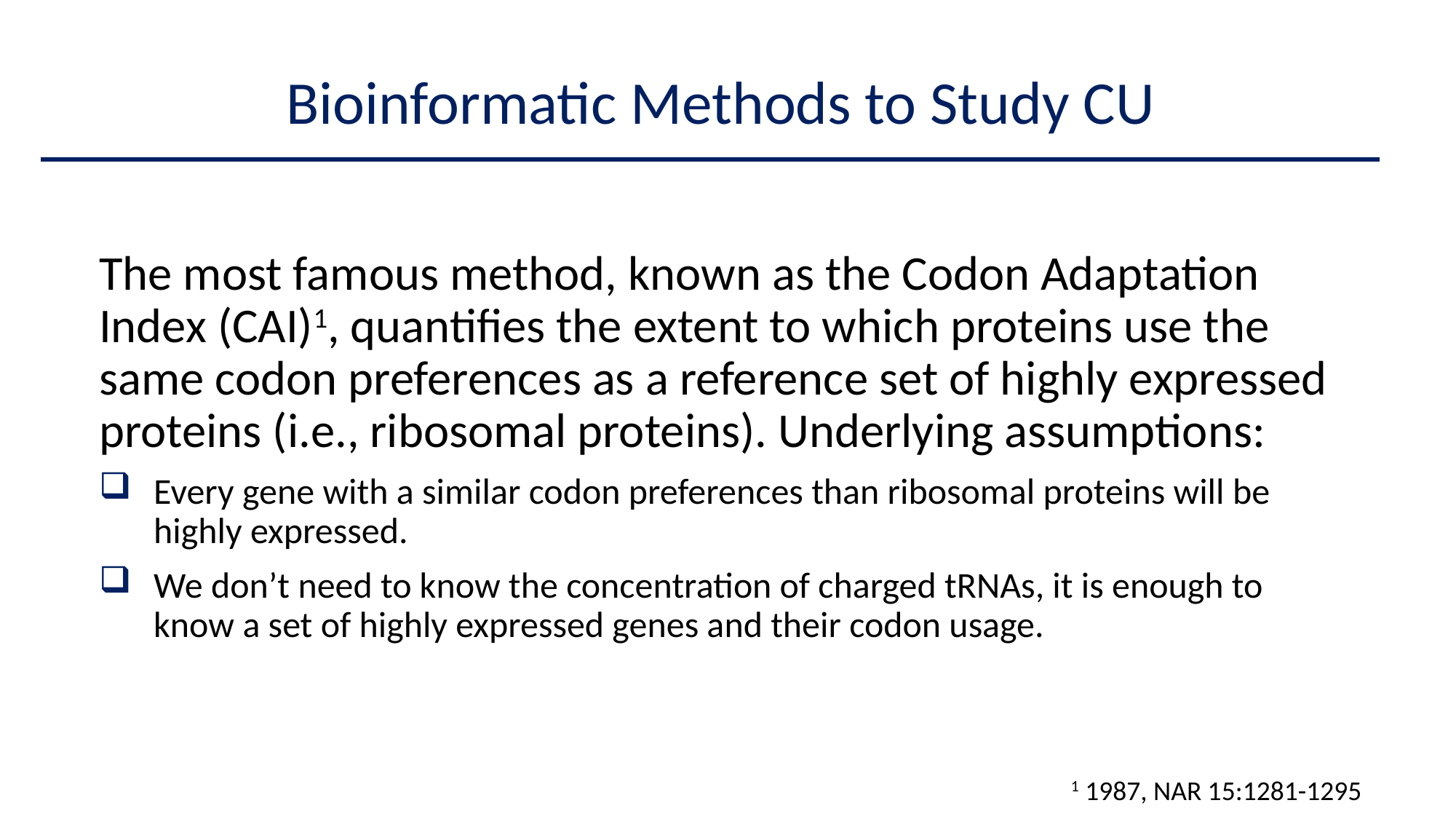

# Bioinformatic Methods to Study CU
The most famous method, known as the Codon Adaptation Index (CAI)1, quantifies the extent to which proteins use the same codon preferences as a reference set of highly expressed proteins (i.e., ribosomal proteins). Underlying assumptions:
Every gene with a similar codon preferences than ribosomal proteins will be highly expressed.
We don’t need to know the concentration of charged tRNAs, it is enough to know a set of highly expressed genes and their codon usage.
 1 1987, NAR 15:1281-1295